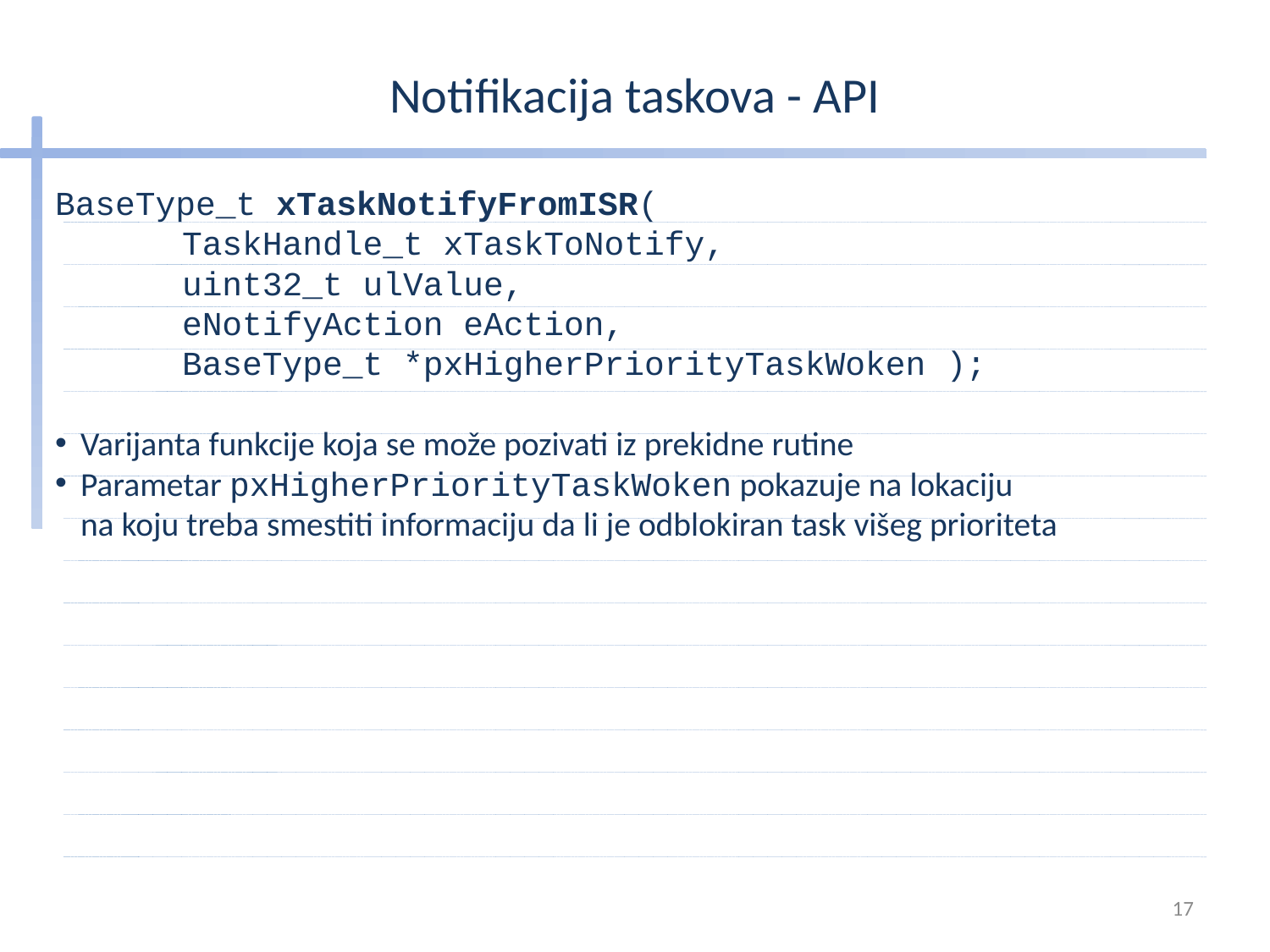

# Notifikacija taskova - API
BaseType_t xTaskNotifyFromISR(
	TaskHandle_t xTaskToNotify,
	uint32_t ulValue,
	eNotifyAction eAction,
	BaseType_t *pxHigherPriorityTaskWoken );

Varijanta funkcije koja se može pozivati iz prekidne rutine
Parametar pxHigherPriorityTaskWoken pokazuje na lokaciju
na koju treba smestiti informaciju da li je odblokiran task višeg prioriteta
17